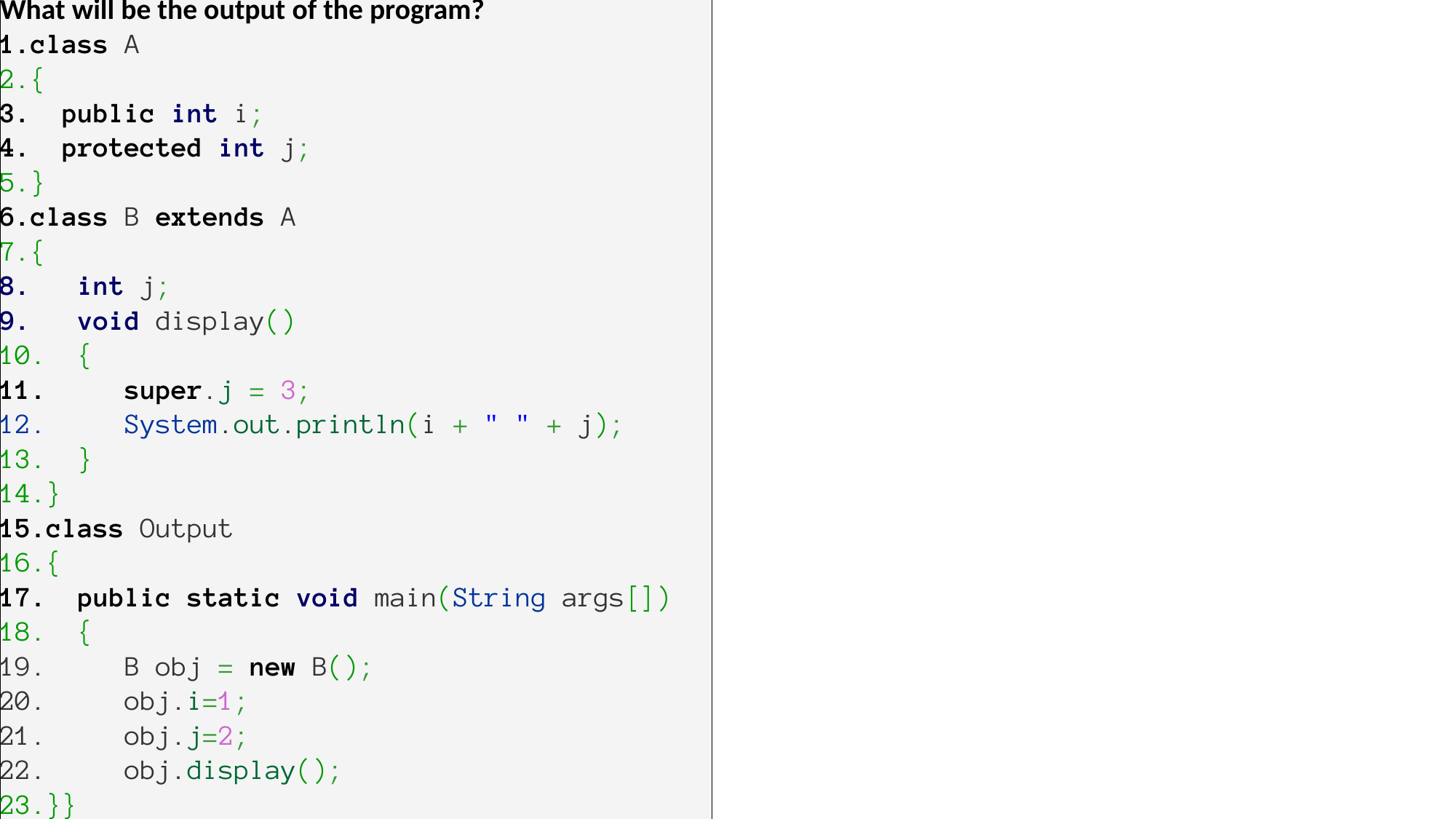

What will be the output of the program?
class A
{
  public int i;
  protected int j;
}
class B extends A
{
   int j;
   void display()
  {
     super.j = 3;
     System.out.println(i + " " + j);
  }
}
class Output
{
  public static void main(String args[])
  {
     B obj = new B();
     obj.i=1;
     obj.j=2;
     obj.display();
}}